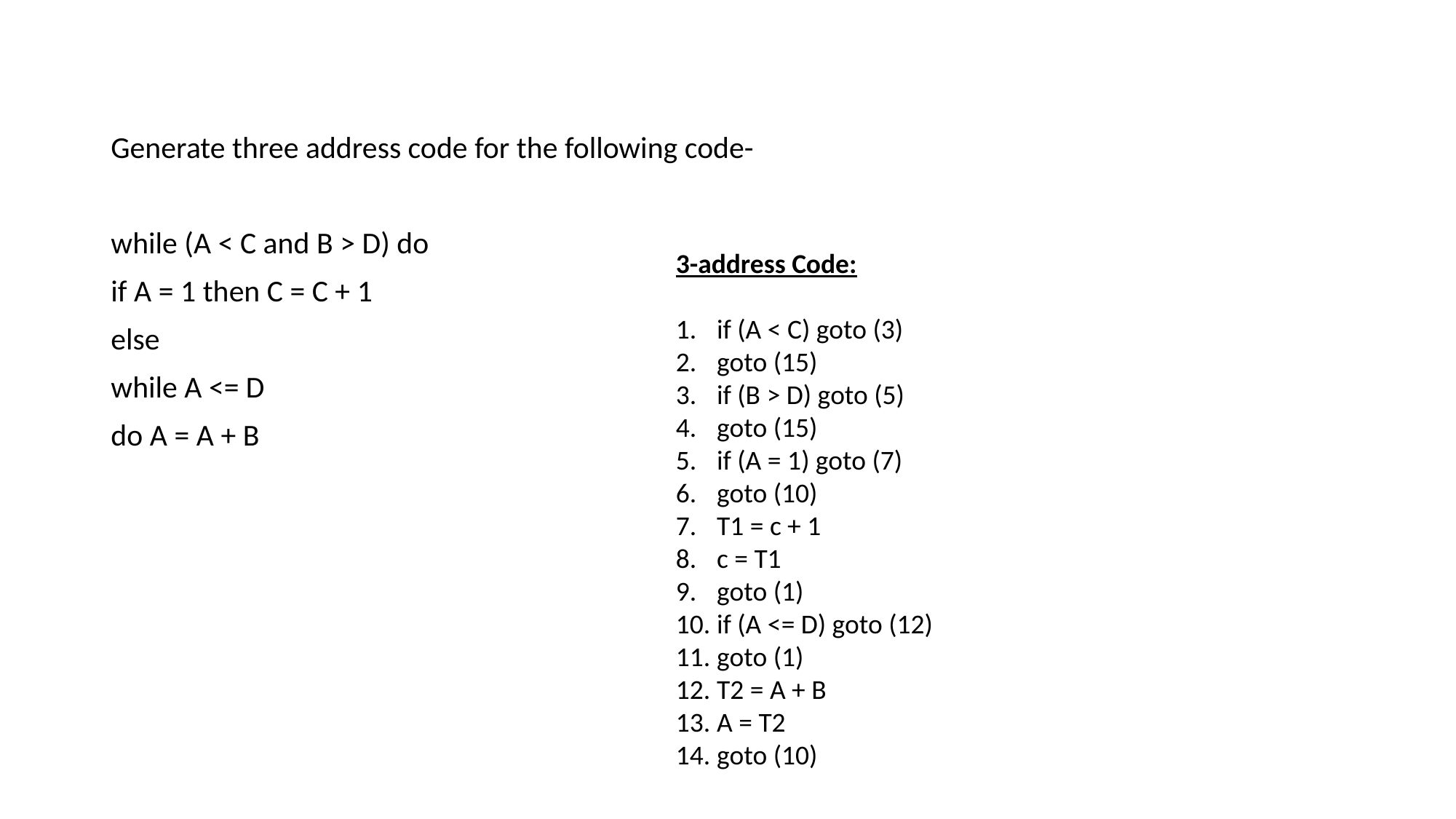

#
Generate three address code for the following code-

while (A < C and B > D) do
if A = 1 then C = C + 1
else
while A <= D
do A = A + B

3-address Code:

if (A < C) goto (3)
goto (15)
if (B > D) goto (5)
goto (15)
if (A = 1) goto (7)
goto (10)
T1 = c + 1
c = T1
goto (1)
if (A <= D) goto (12)
goto (1)
T2 = A + B
A = T2
goto (10)